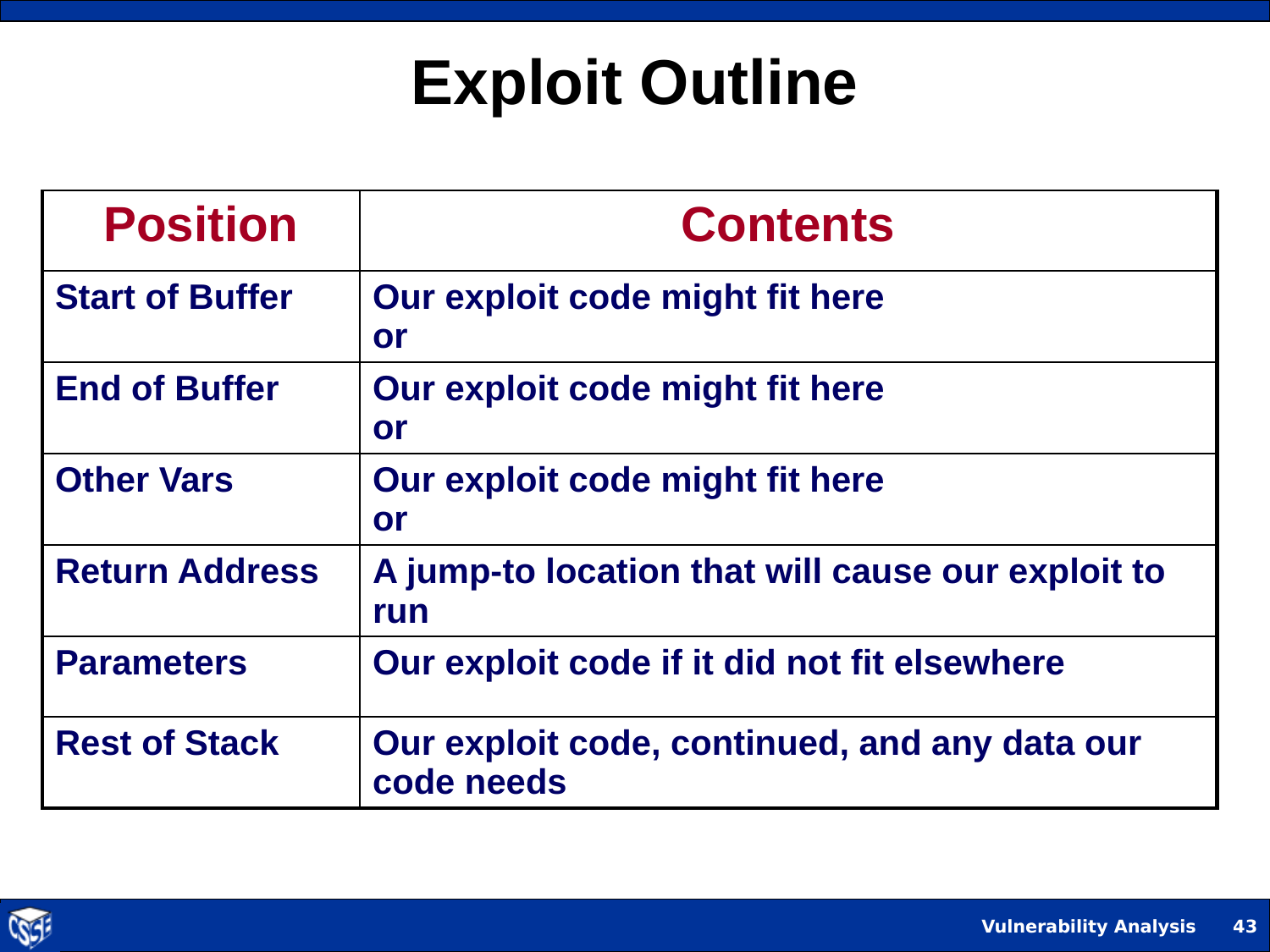

# Exploit Outline
| Position | Contents |
| --- | --- |
| Start of Buffer | Our exploit code might fit here or |
| End of Buffer | Our exploit code might fit here or |
| Other Vars | Our exploit code might fit here or |
| Return Address | A jump-to location that will cause our exploit to run |
| Parameters | Our exploit code if it did not fit elsewhere |
| Rest of Stack | Our exploit code, continued, and any data our code needs |